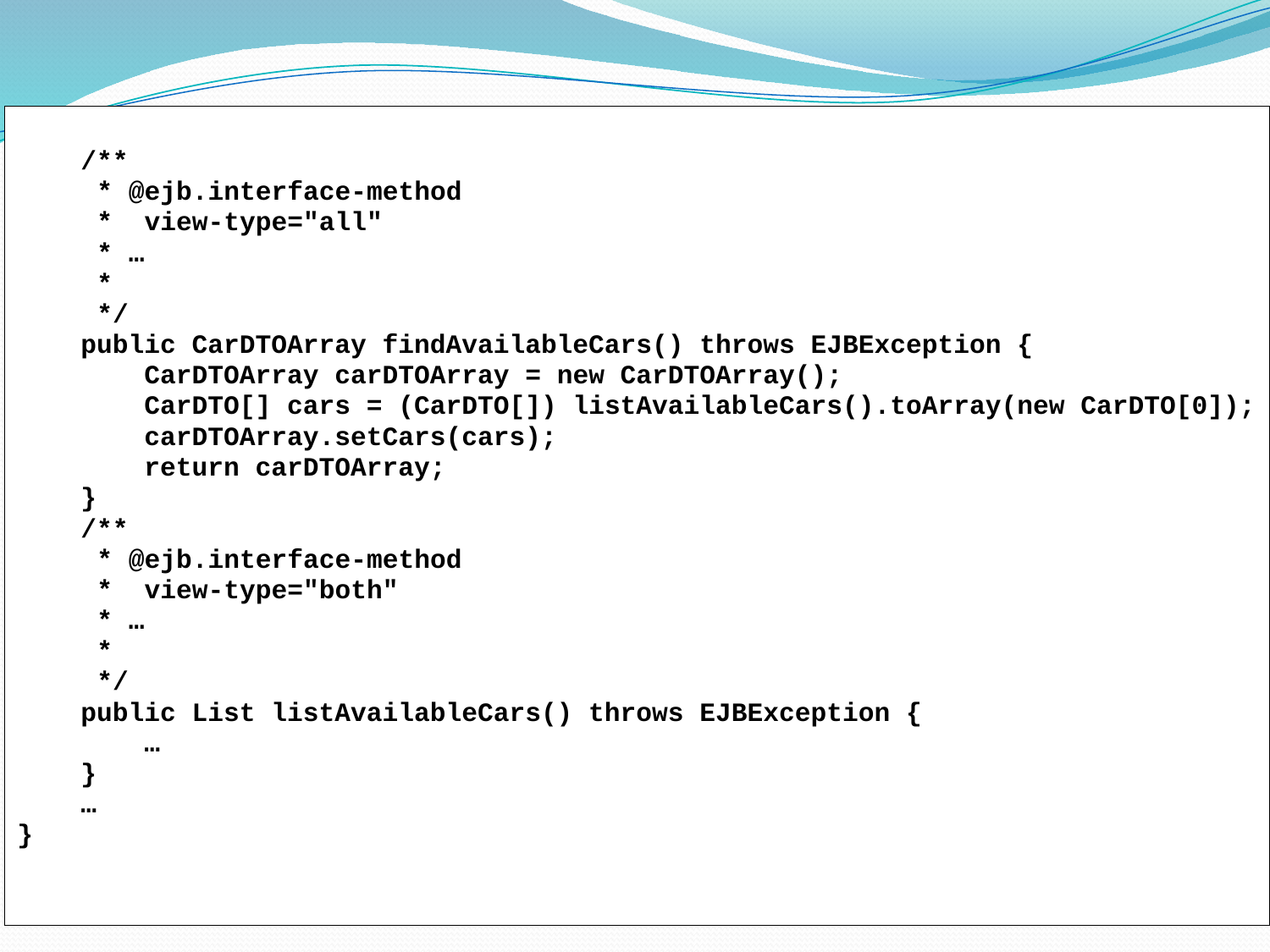

/**
     * @ejb.interface-method
     *  view-type="all"
     * …
     *
     */
    public CarDTOArray findAvailableCars() throws EJBException {
        CarDTOArray carDTOArray = new CarDTOArray();
        CarDTO[] cars = (CarDTO[]) listAvailableCars().toArray(new CarDTO[0]);
        carDTOArray.setCars(cars);
        return carDTOArray;
    }
    /**
     * @ejb.interface-method
     *  view-type="both"
     * …
     *
     */
    public List listAvailableCars() throws EJBException {
        …
    }
    …
}